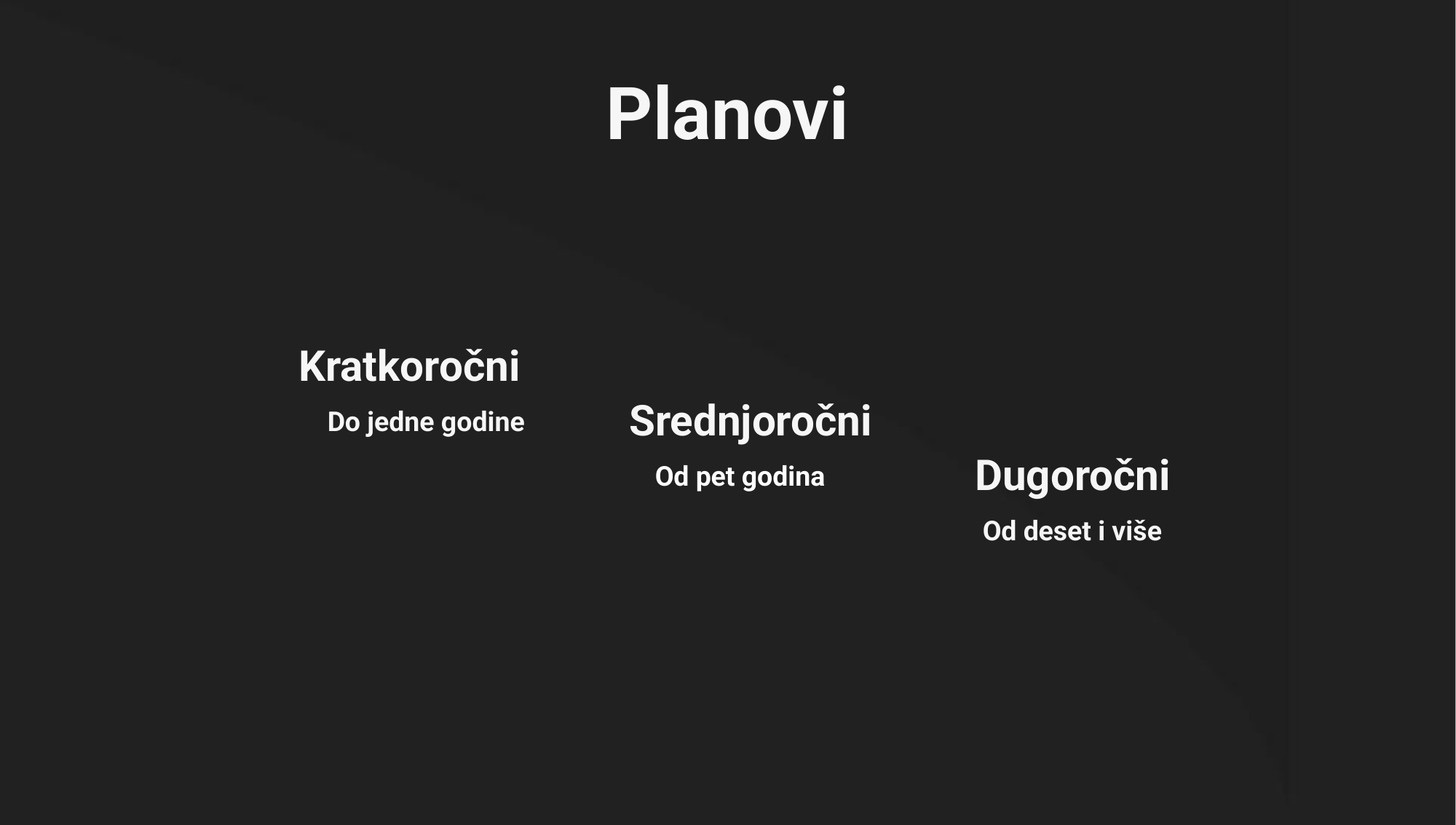

Planovi
Kratkoročni
Srednjoročni
Do jedne godine
Dugoročni
Od pet godina
Od deset i više